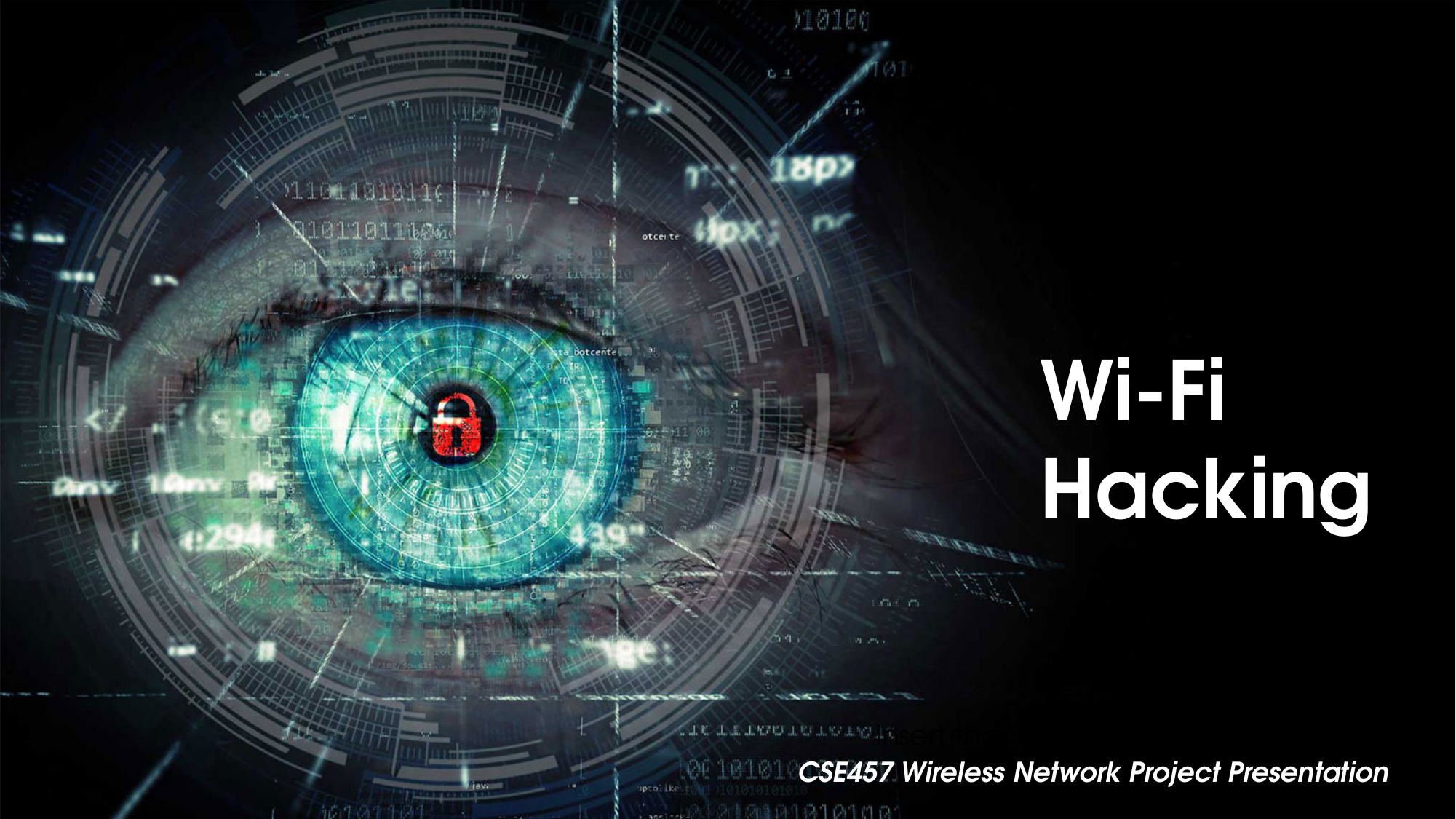

Wi-Fi Hacking
Insert the Subtitle of Your Presentation
CSE457 Wireless Network Project Presentation
http://www.free-powerpoint-templates-design.com